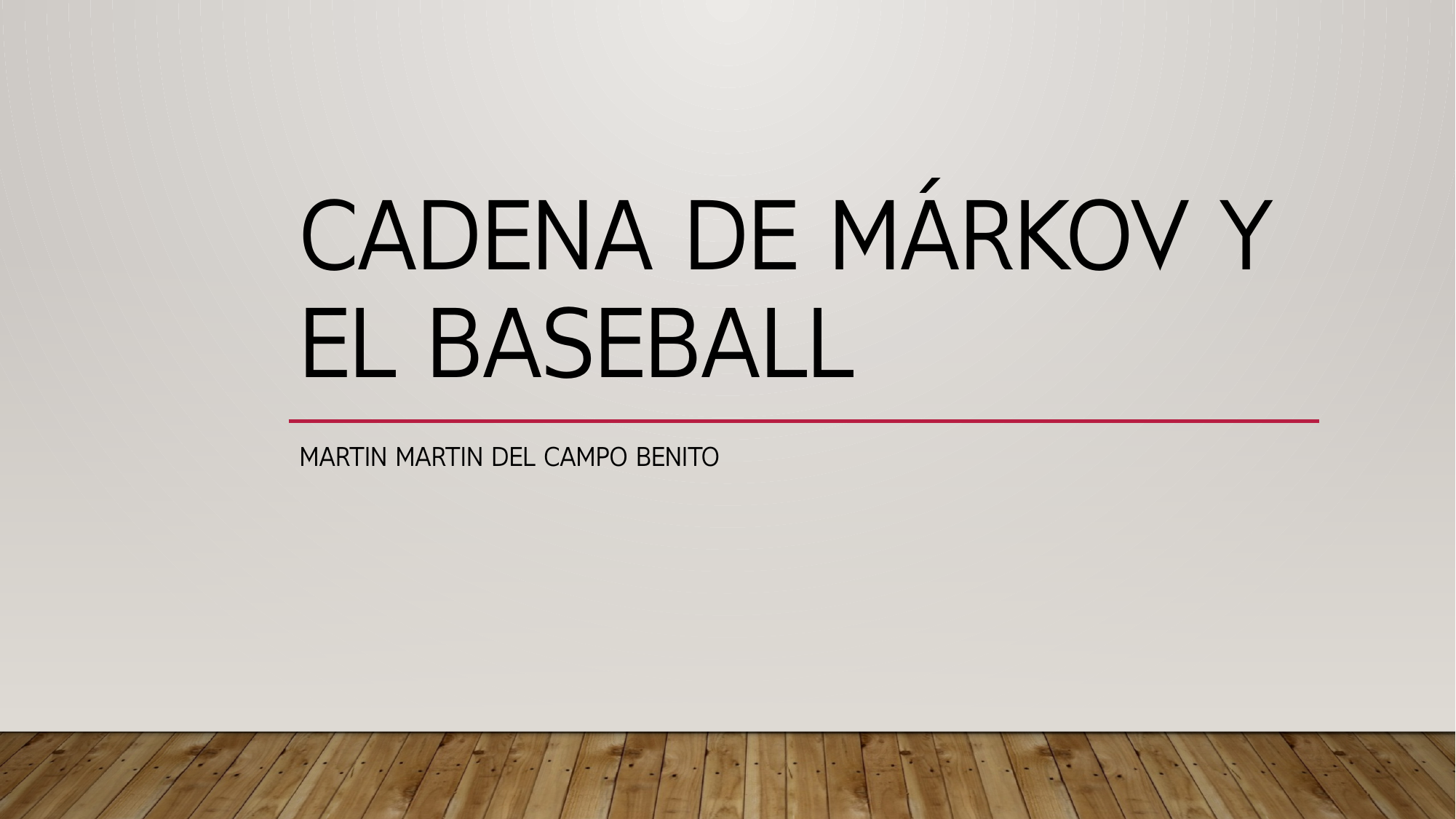

# Cadena de Márkov y el baseball
Martin Martin del Campo Benito